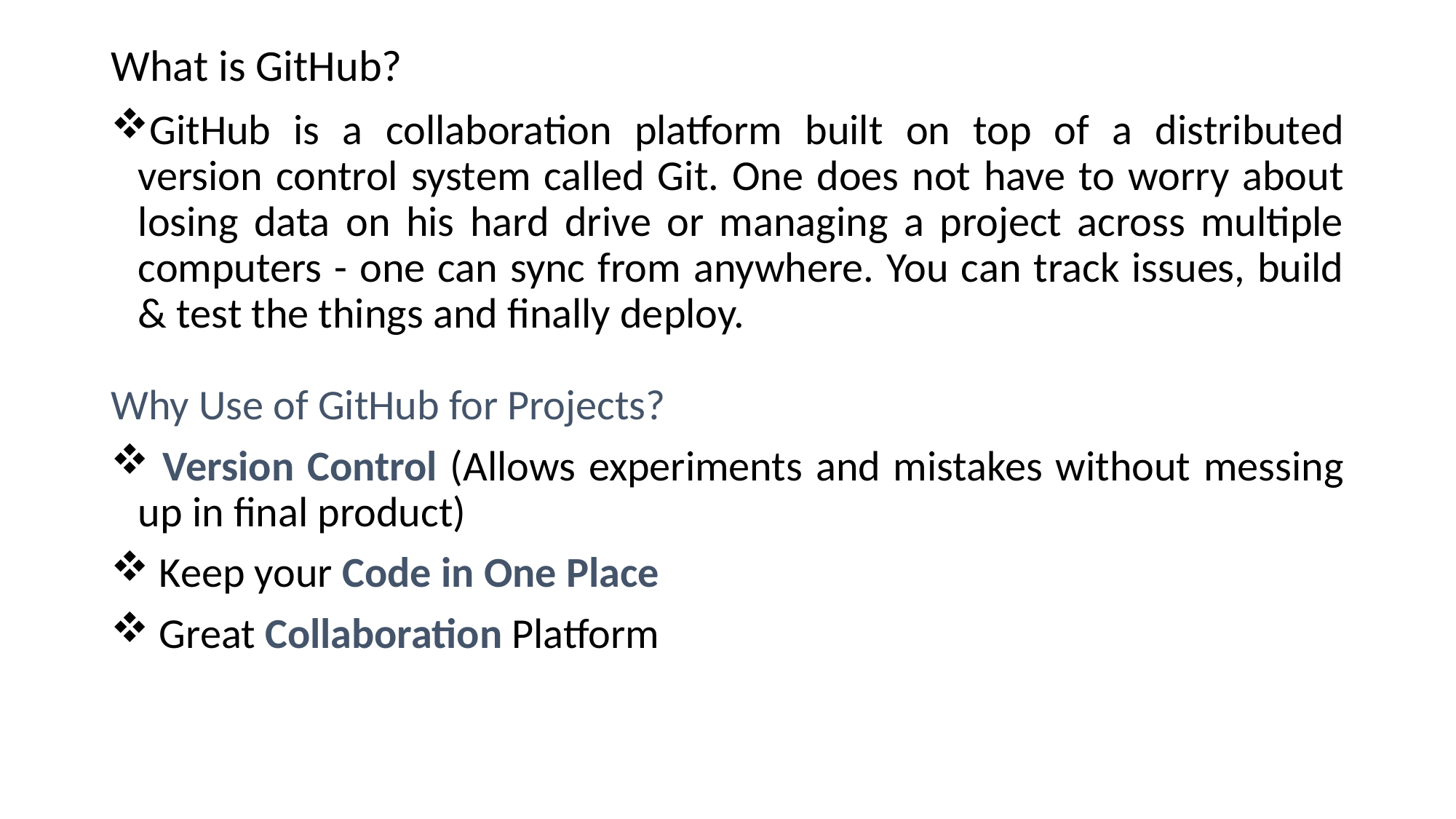

# What is GitHub?
GitHub is a collaboration platform built on top of a distributed version control system called Git. One does not have to worry about losing data on his hard drive or managing a project across multiple computers - one can sync from anywhere. You can track issues, build & test the things and finally deploy.

Why Use of GitHub for Projects?
 Version Control (Allows experiments and mistakes without messing up in final product)
 Keep your Code in One Place
 Great Collaboration Platform